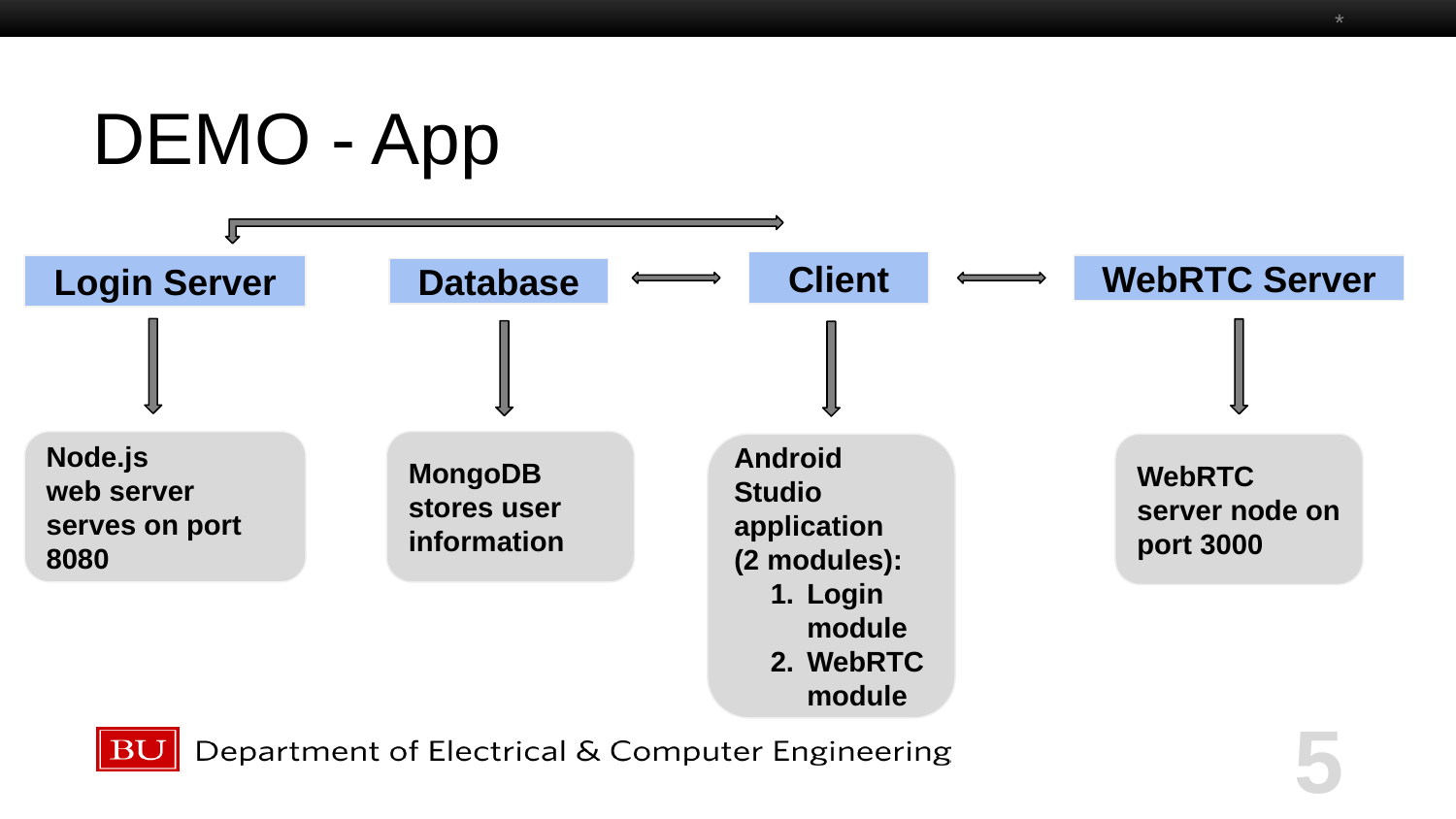

*
# DEMO - App

Client
Login Server
WebRTC Server
Database

MongoDB
stores user information
Node.js
web server serves on port 8080
Android Studio application
(2 modules):
Login module
WebRTC module
WebRTC server node on port 3000
5